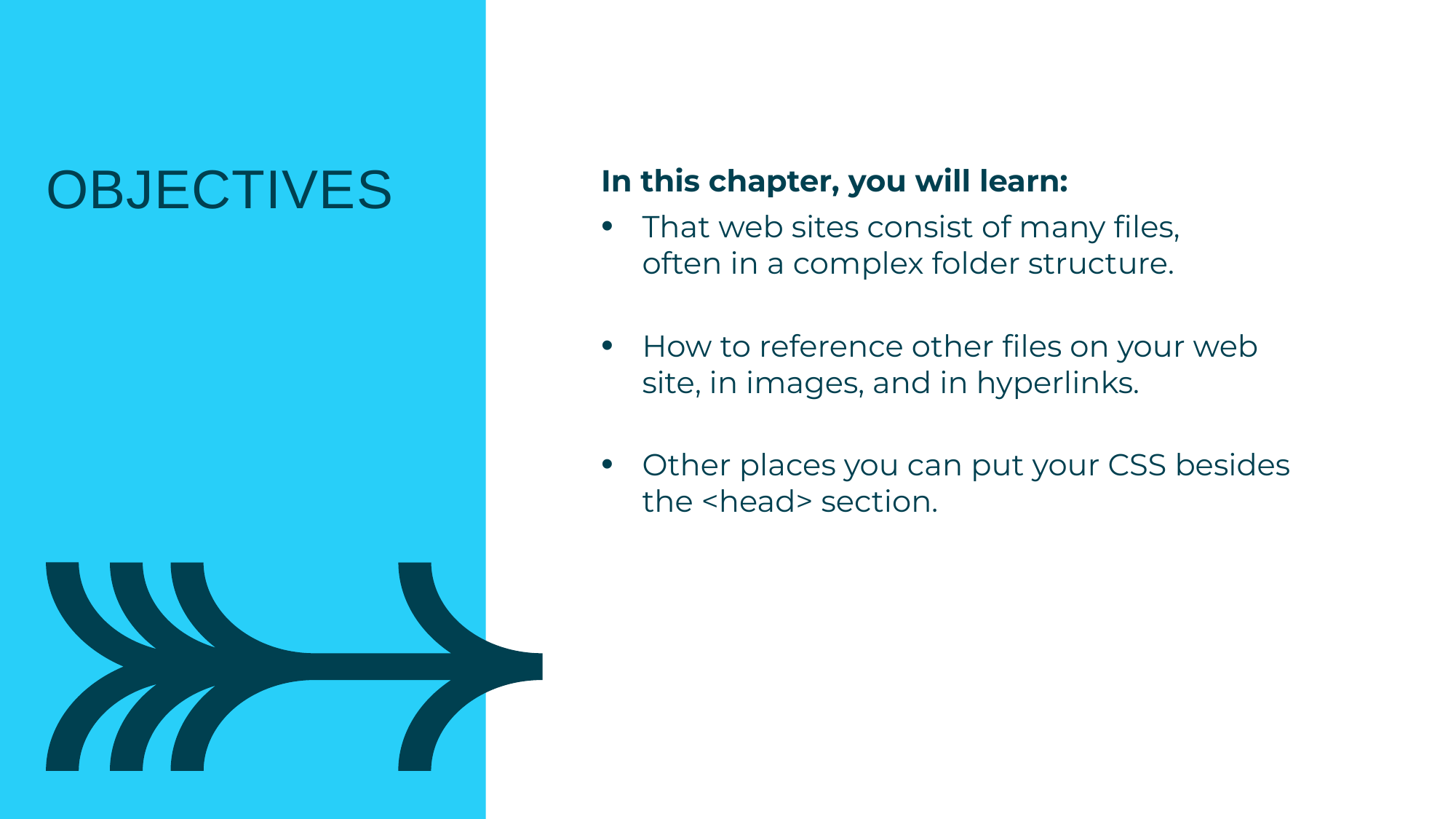

Objectives

In this chapter, you will learn:
That web sites consist of many files,
often in a complex folder structure.
How to reference other files on your web site, in images, and in hyperlinks.
Other places you can put your CSS besides the <head> section.